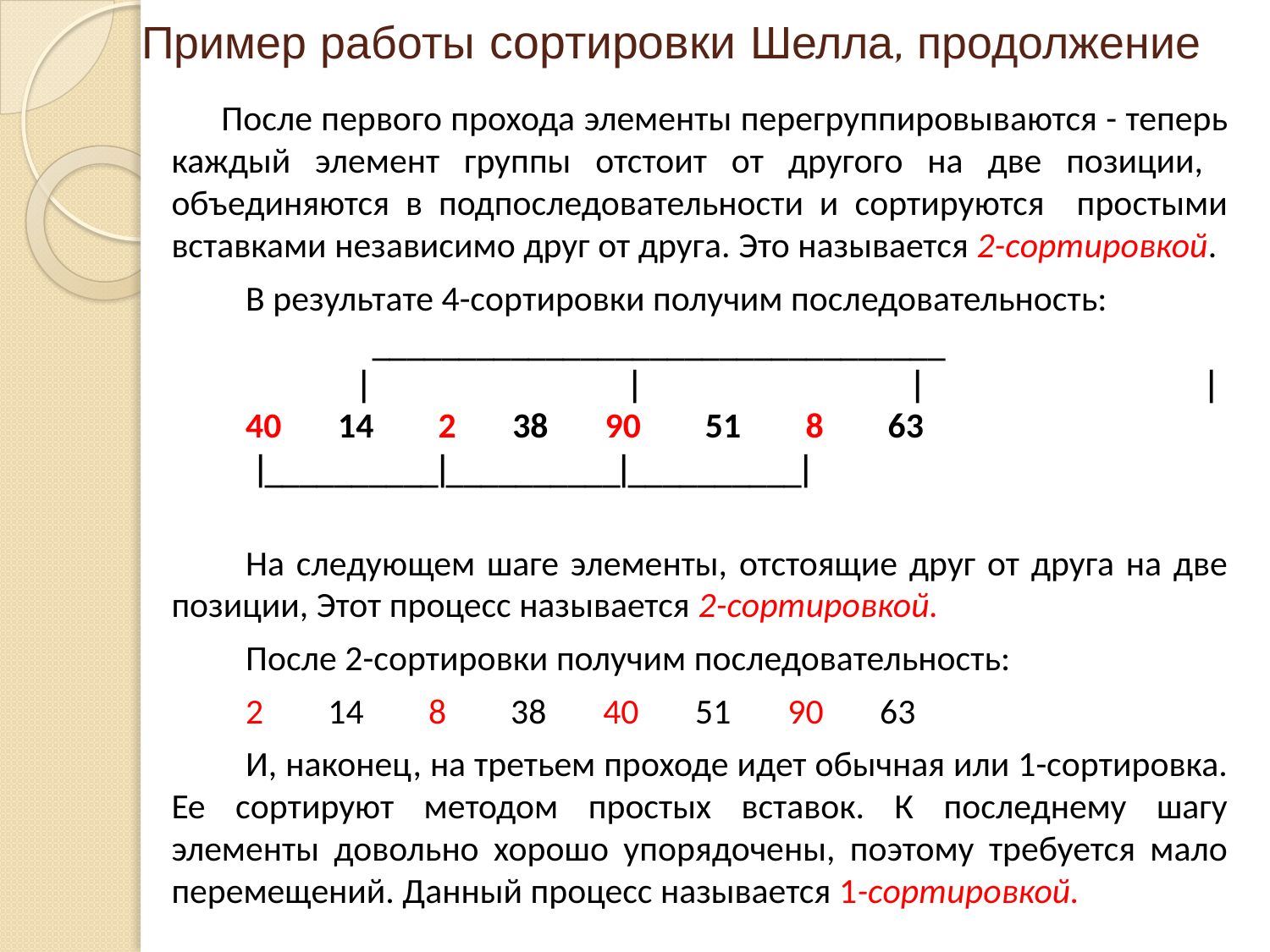

# Пример работы сортировки Шелла, продолжение
После первого прохода элементы перегруппировываются - теперь каждый элемент группы отстоит от другого на две позиции,  объединяются в подпоследовательности и сортируются  простыми вставками независимо друг от друга. Это называется 2-сортировкой.
В результате 4-сортировки получим последовательность:
            _________________________________
          |                       |                        |                         |
40       14        2       38       90        51        8        63
 |__________|__________|__________|

На следующем шаге элементы, отстоящие друг от друга на две позиции, Этот процесс называется 2-сортировкой.
После 2-сортировки получим последовательность:
2        14        8        38       40       51       90       63
И, наконец, на третьем проходе идет обычная или 1-сортировка. Ее сортируют методом простых вставок. К последнему шагу элементы довольно хорошо упорядочены, поэтому требуется мало перемещений. Данный процесс называется 1-сортировкой.